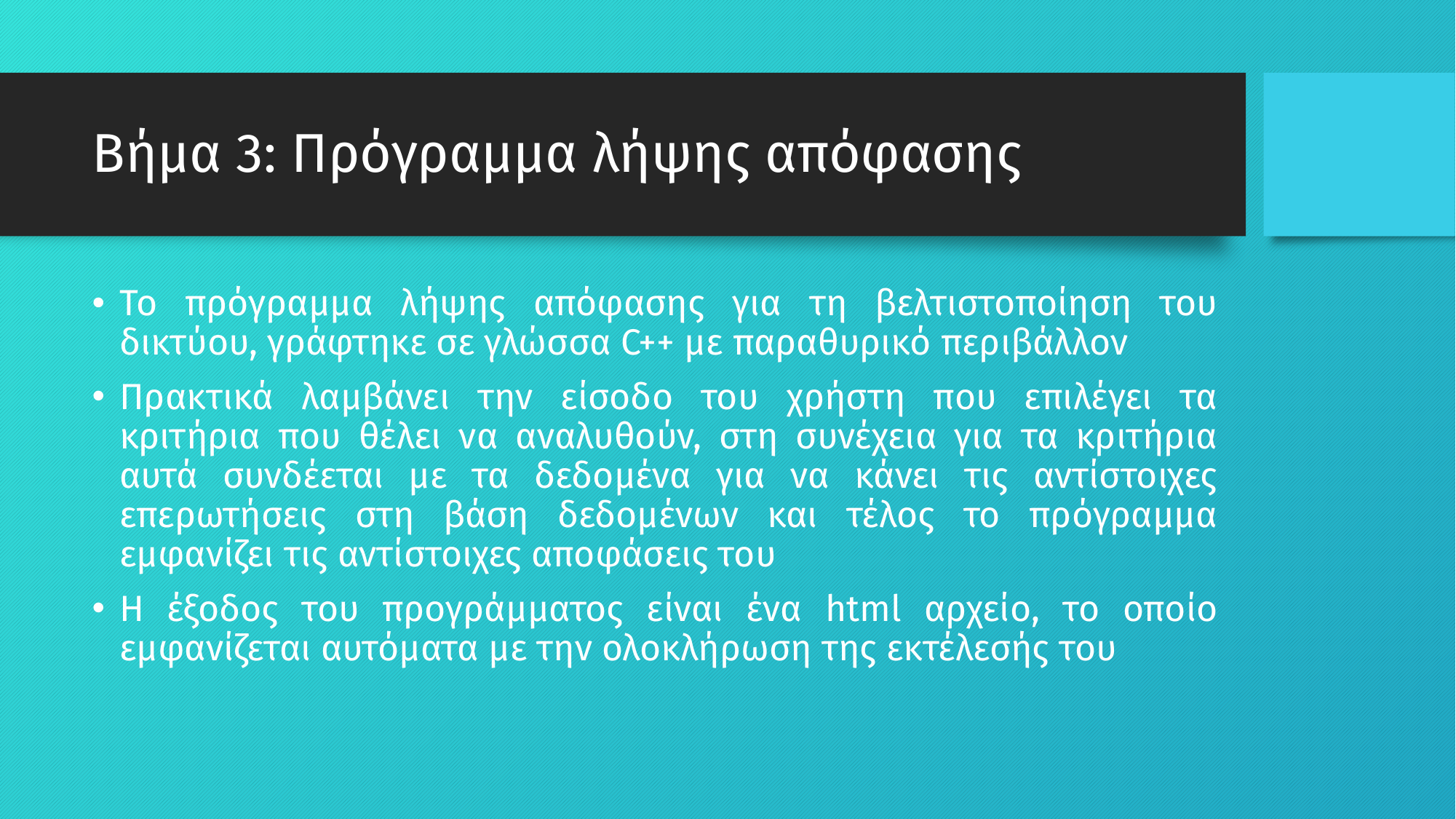

# Βήμα 3: Πρόγραμμα λήψης απόφασης
Το πρόγραμμα λήψης απόφασης για τη βελτιστοποίηση του δικτύου, γράφτηκε σε γλώσσα C++ με παραθυρικό περιβάλλον
Πρακτικά λαμβάνει την είσοδο του χρήστη που επιλέγει τα κριτήρια που θέλει να αναλυθούν, στη συνέχεια για τα κριτήρια αυτά συνδέεται με τα δεδομένα για να κάνει τις αντίστοιχες επερωτήσεις στη βάση δεδομένων και τέλος το πρόγραμμα εμφανίζει τις αντίστοιχες αποφάσεις του
Η έξοδος του προγράμματος είναι ένα html αρχείο, το οποίο εμφανίζεται αυτόματα με την ολοκλήρωση της εκτέλεσής του